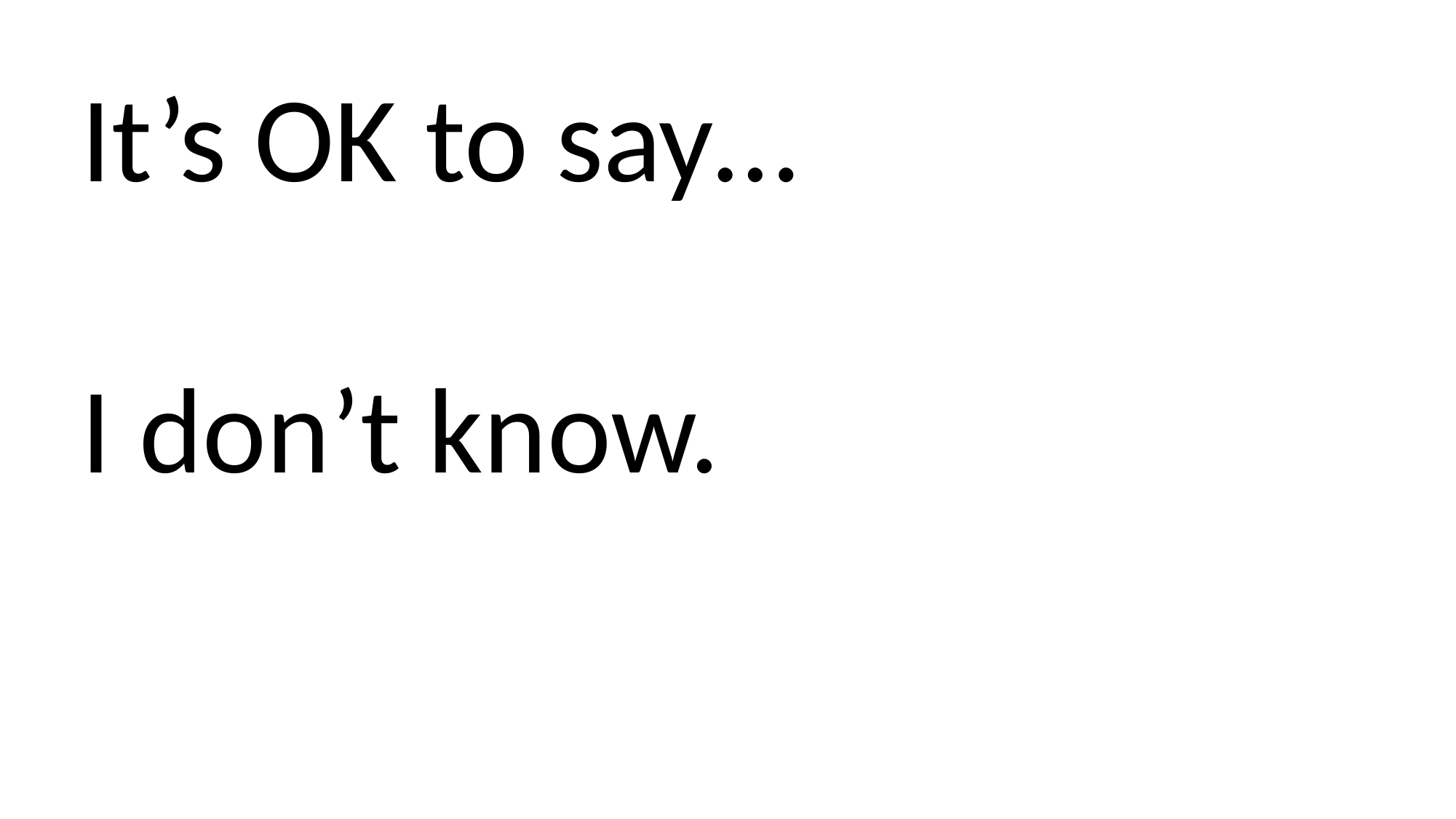

It’s OK to say…
I don’t know.